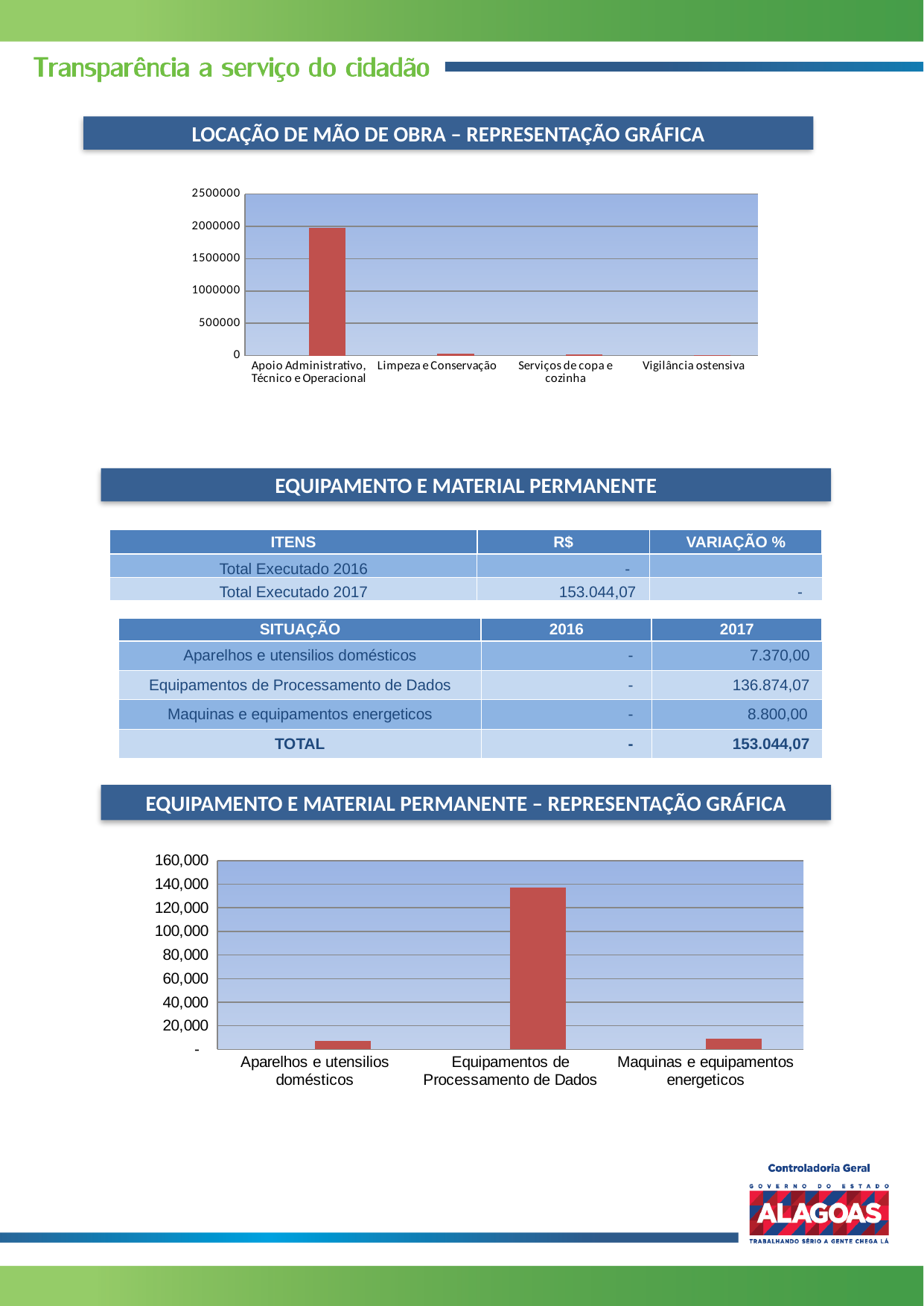

LOCAÇÃO DE MÃO DE OBRA – REPRESENTAÇÃO GRÁFICA

### Chart

| Category |  |  |
|---|---|---|
| Apoio Administrativo, Técnico e Operacional | None | 1975479.76 |
| Limpeza e Conservação | None | 31743.51 |
| Serviços de copa e cozinha | None | 13623.6 |
| Vigilância ostensiva | None | 3337.65 |
EQUIPAMENTO E MATERIAL PERMANENTE
| ITENS | R$ | VARIAÇÃO % |
| --- | --- | --- |
| Total Executado 2016 | - |  |
| Total Executado 2017 | 153.044,07 | - |
| SITUAÇÃO | 2016 | 2017 |
| --- | --- | --- |
| Aparelhos e utensilios domésticos | - | 7.370,00 |
| Equipamentos de Processamento de Dados | - | 136.874,07 |
| Maquinas e equipamentos energeticos | - | 8.800,00 |
| TOTAL | - | 153.044,07 |
EQUIPAMENTO E MATERIAL PERMANENTE – REPRESENTAÇÃO GRÁFICA

### Chart

| Category |  |  |
|---|---|---|
| Aparelhos e utensilios domésticos | 0.0 | 7370.0 |
| Equipamentos de Processamento de Dados | 0.0 | 136874.07 |
| Maquinas e equipamentos energeticos | 0.0 | 8800.0 |